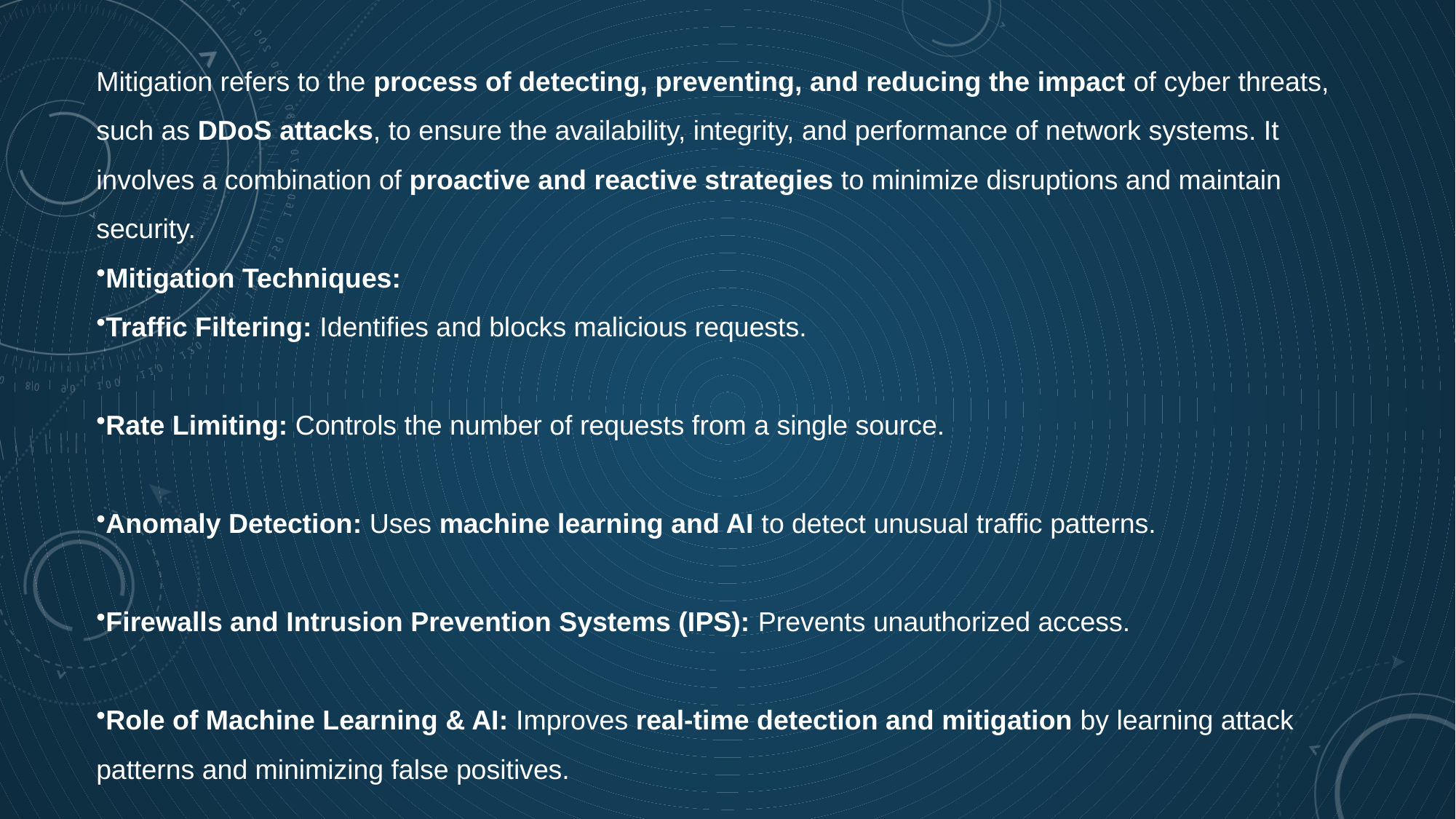

Mitigation refers to the process of detecting, preventing, and reducing the impact of cyber threats, such as DDoS attacks, to ensure the availability, integrity, and performance of network systems. It involves a combination of proactive and reactive strategies to minimize disruptions and maintain security.
Mitigation Techniques:
Traffic Filtering: Identifies and blocks malicious requests.

Rate Limiting: Controls the number of requests from a single source.

Anomaly Detection: Uses machine learning and AI to detect unusual traffic patterns.

Firewalls and Intrusion Prevention Systems (IPS): Prevents unauthorized access.

Role of Machine Learning & AI: Improves real-time detection and mitigation by learning attack patterns and minimizing false positives.